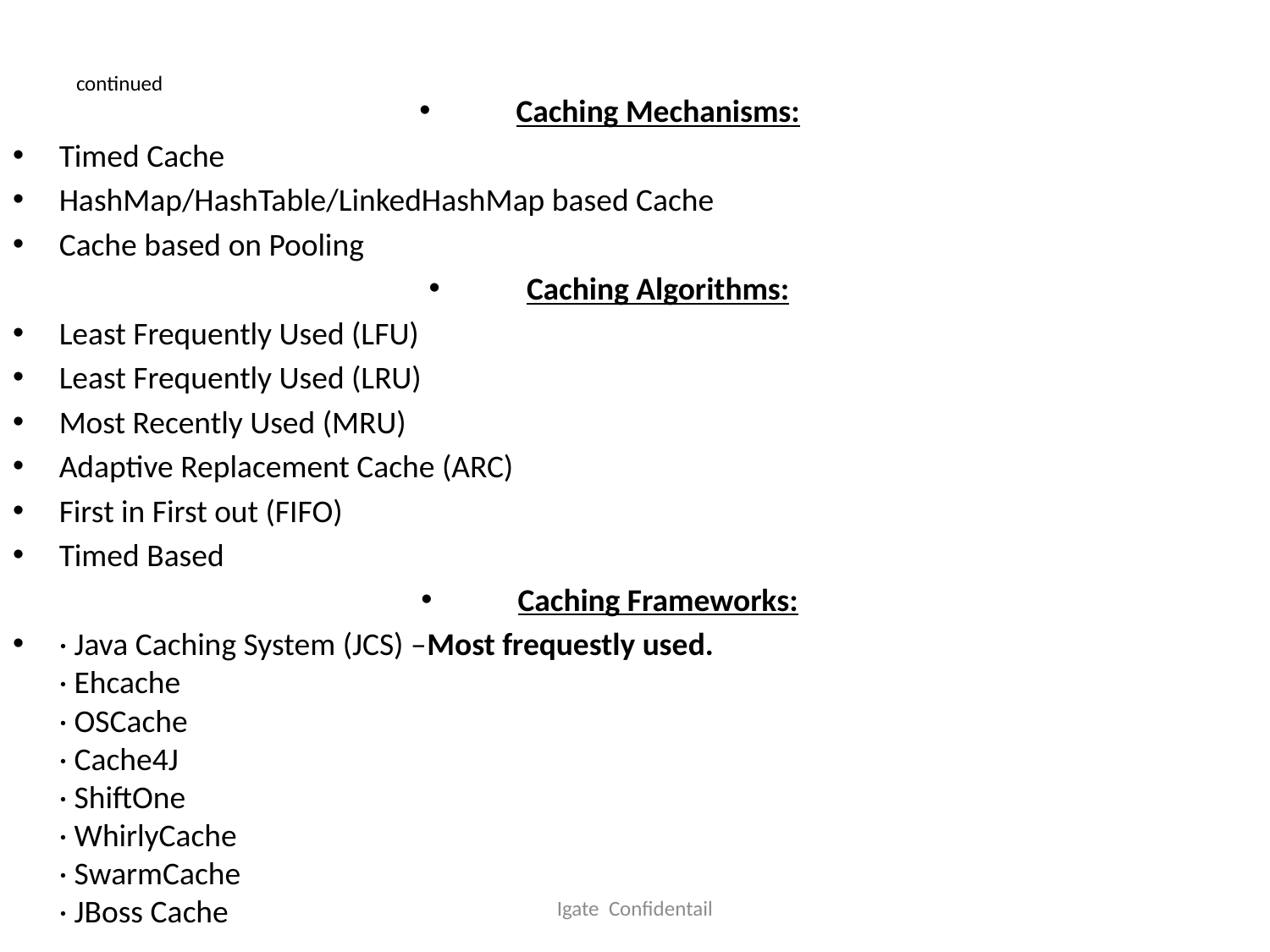

# continued
Caching Mechanisms:
Timed Cache
HashMap/HashTable/LinkedHashMap based Cache
Cache based on Pooling
Caching Algorithms:
Least Frequently Used (LFU)
Least Frequently Used (LRU)
Most Recently Used (MRU)
Adaptive Replacement Cache (ARC)
First in First out (FIFO)
Timed Based
Caching Frameworks:
· Java Caching System (JCS) –Most frequestly used.
· Ehcache
· OSCache
· Cache4J
· ShiftOne
· WhirlyCache
· SwarmCache
· JBoss Cache

Igate  Confidentail